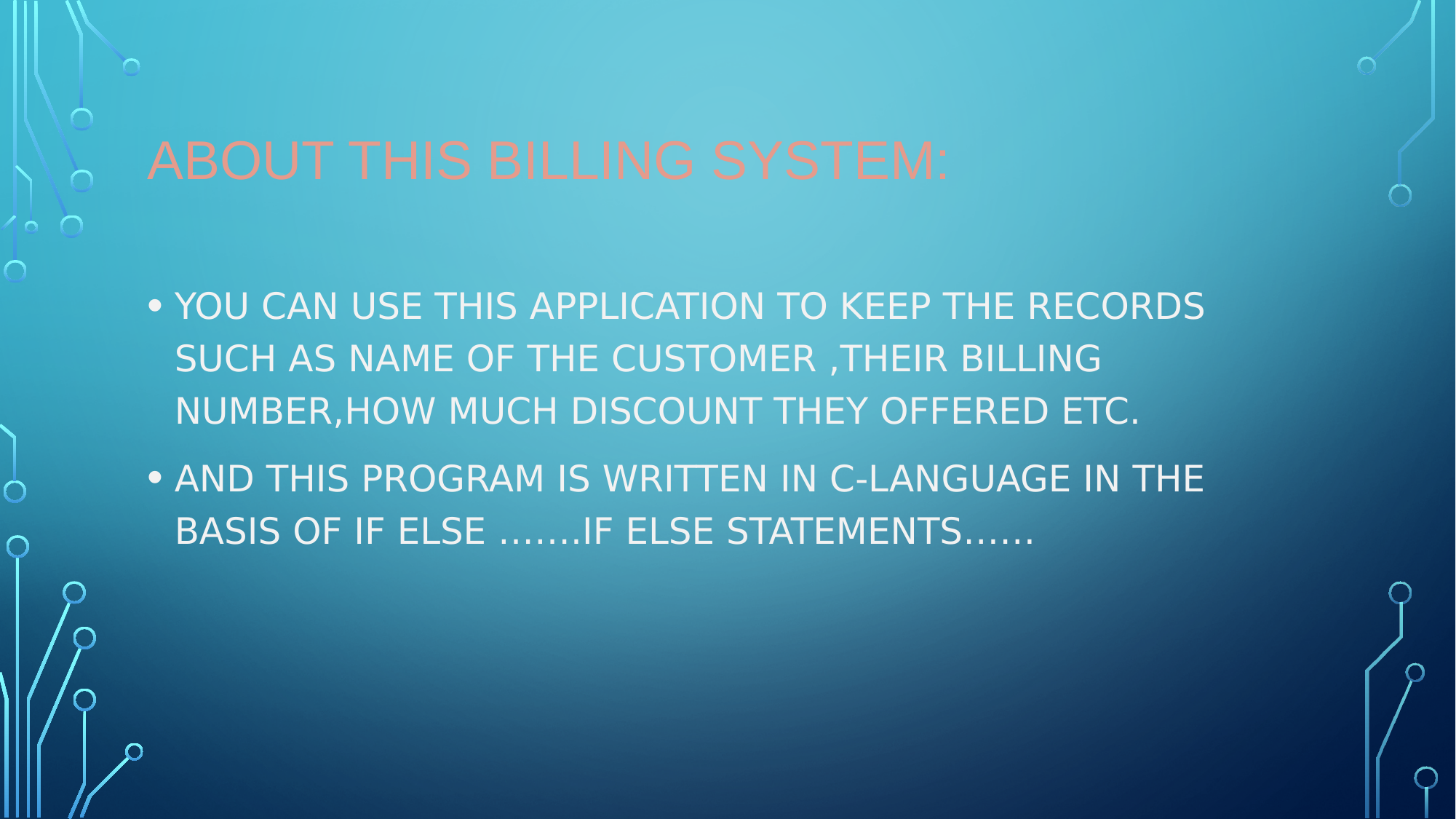

# About this billing system:
YOU CAN USE THIS APPLICATION TO KEEP THE RECORDS SUCH AS NAME OF THE CUSTOMER ,THEIR BILLING NUMBER,HOW MUCH DISCOUNT THEY OFFERED ETC.
AND THIS PROGRAM IS WRITTEN IN C-LANGUAGE IN THE BASIS OF IF ELSE …….IF ELSE STATEMENTS……